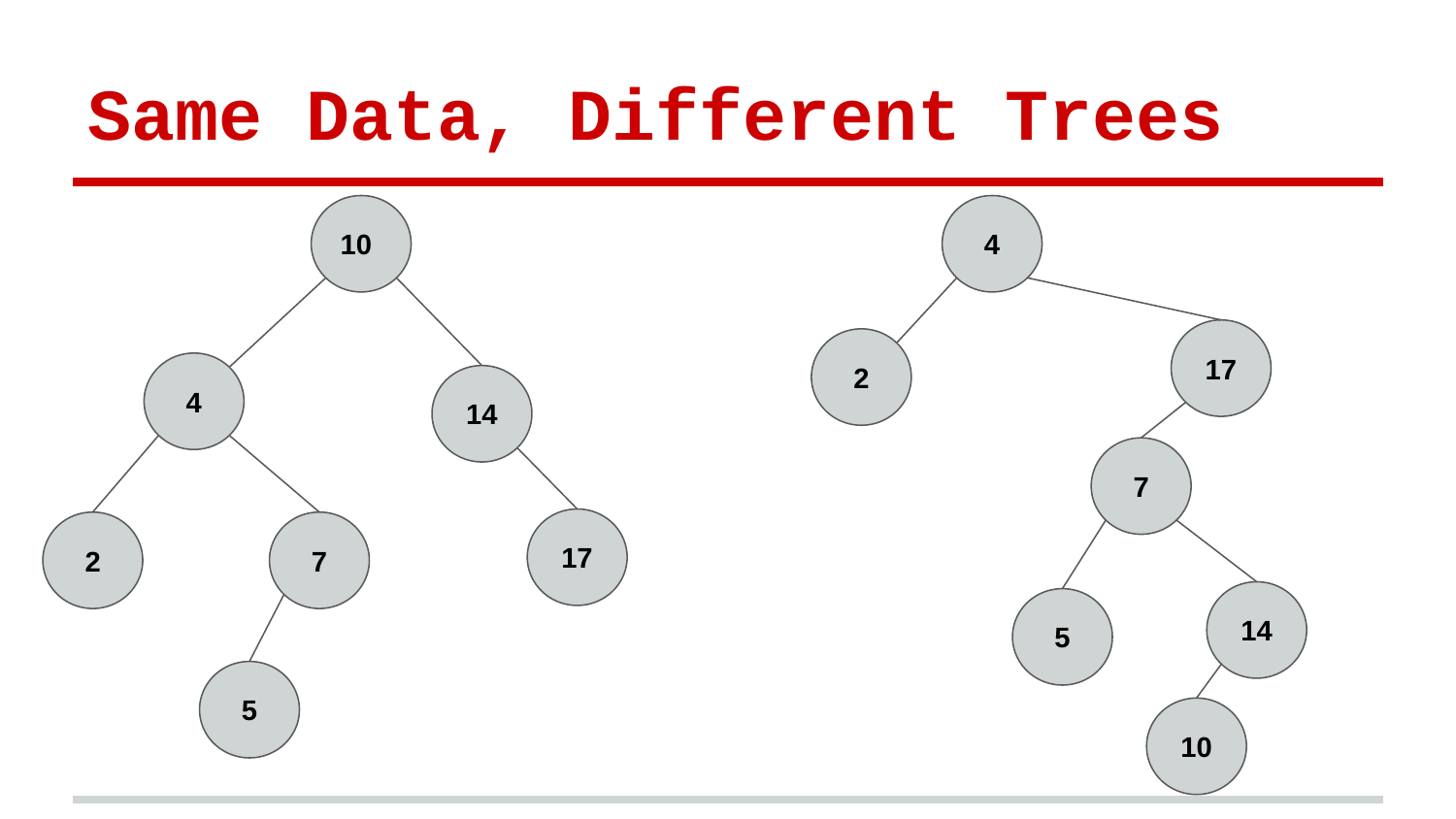

# Same Data, Different Trees
10
4
17
2
4
14
7
17
2
7
14
5
5
10